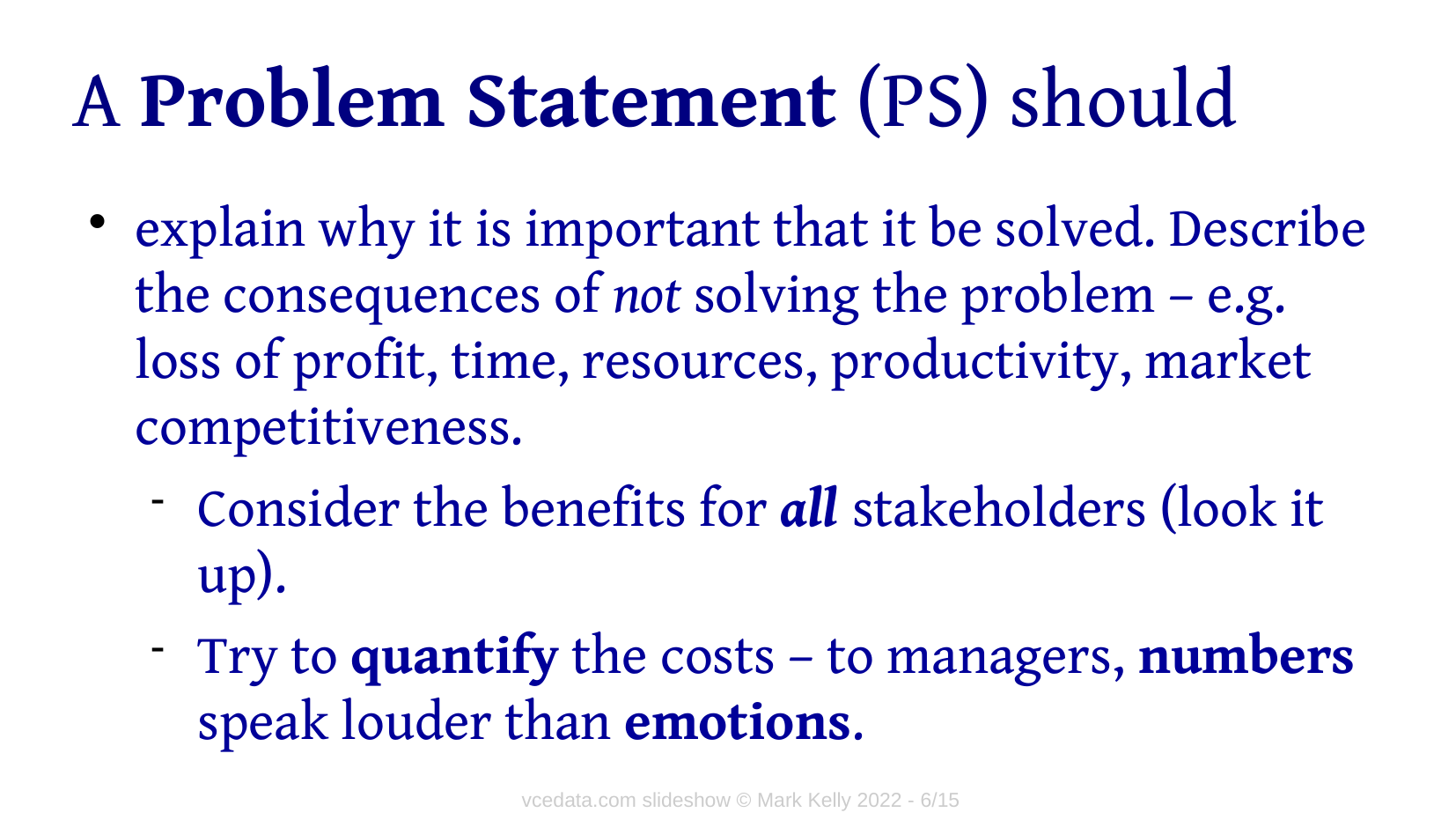

# A Problem Statement (PS) should
explain why it is important that it be solved. Describe the consequences of not solving the problem – e.g. loss of profit, time, resources, productivity, market competitiveness.
Consider the benefits for all stakeholders (look it up).
Try to quantify the costs – to managers, numbers speak louder than emotions.

vcedata.com slideshow © Mark Kelly 2022 - 6/15